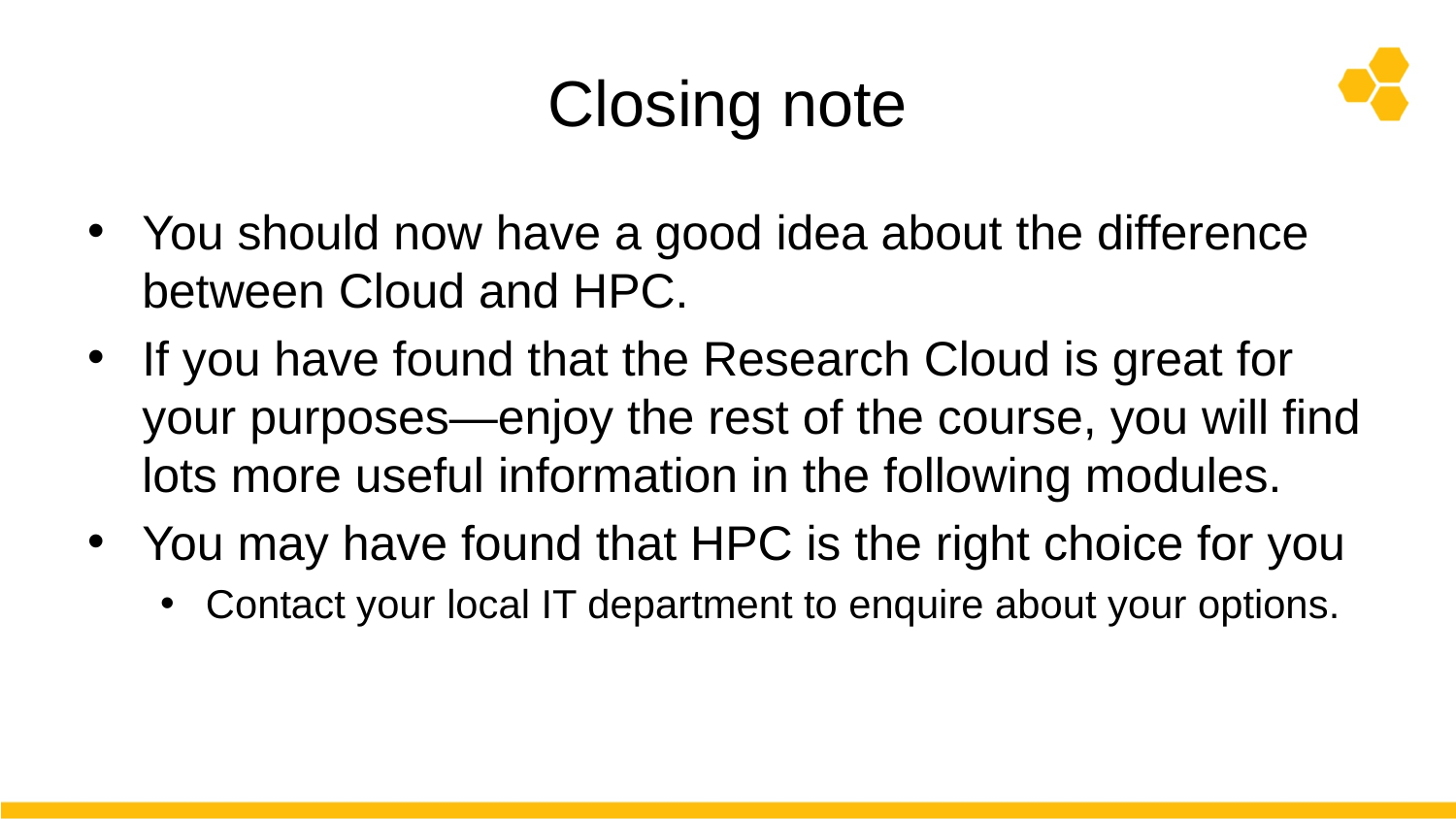

# Closing note
You should now have a good idea about the difference between Cloud and HPC.
If you have found that the Research Cloud is great for your purposes—enjoy the rest of the course, you will find lots more useful information in the following modules.
You may have found that HPC is the right choice for you
Contact your local IT department to enquire about your options.